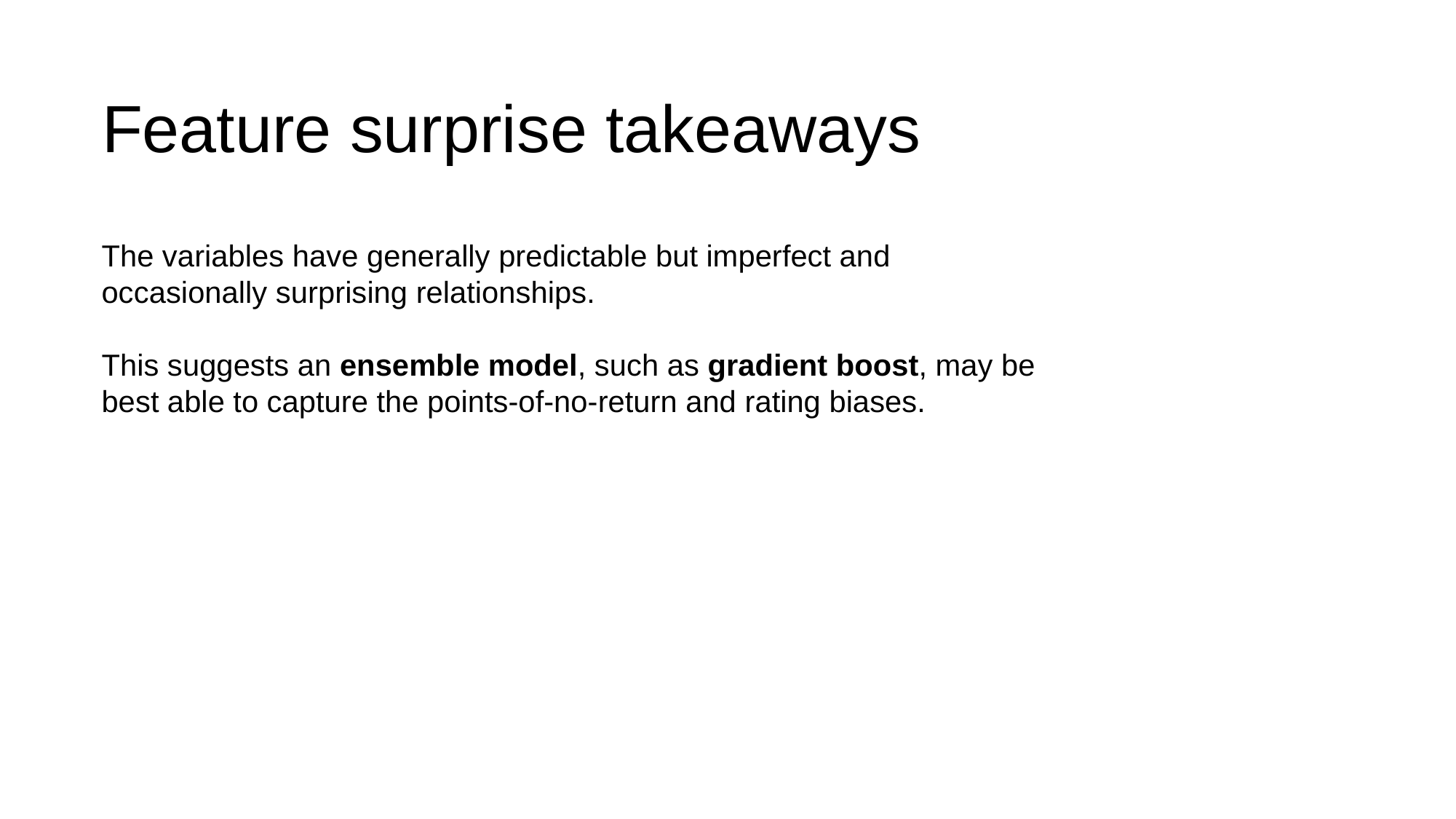

# Feature surprise takeaways
The variables have generally predictable but imperfect and occasionally surprising relationships.

This suggests an ensemble model, such as gradient boost, may be best able to capture the points-of-no-return and rating biases.